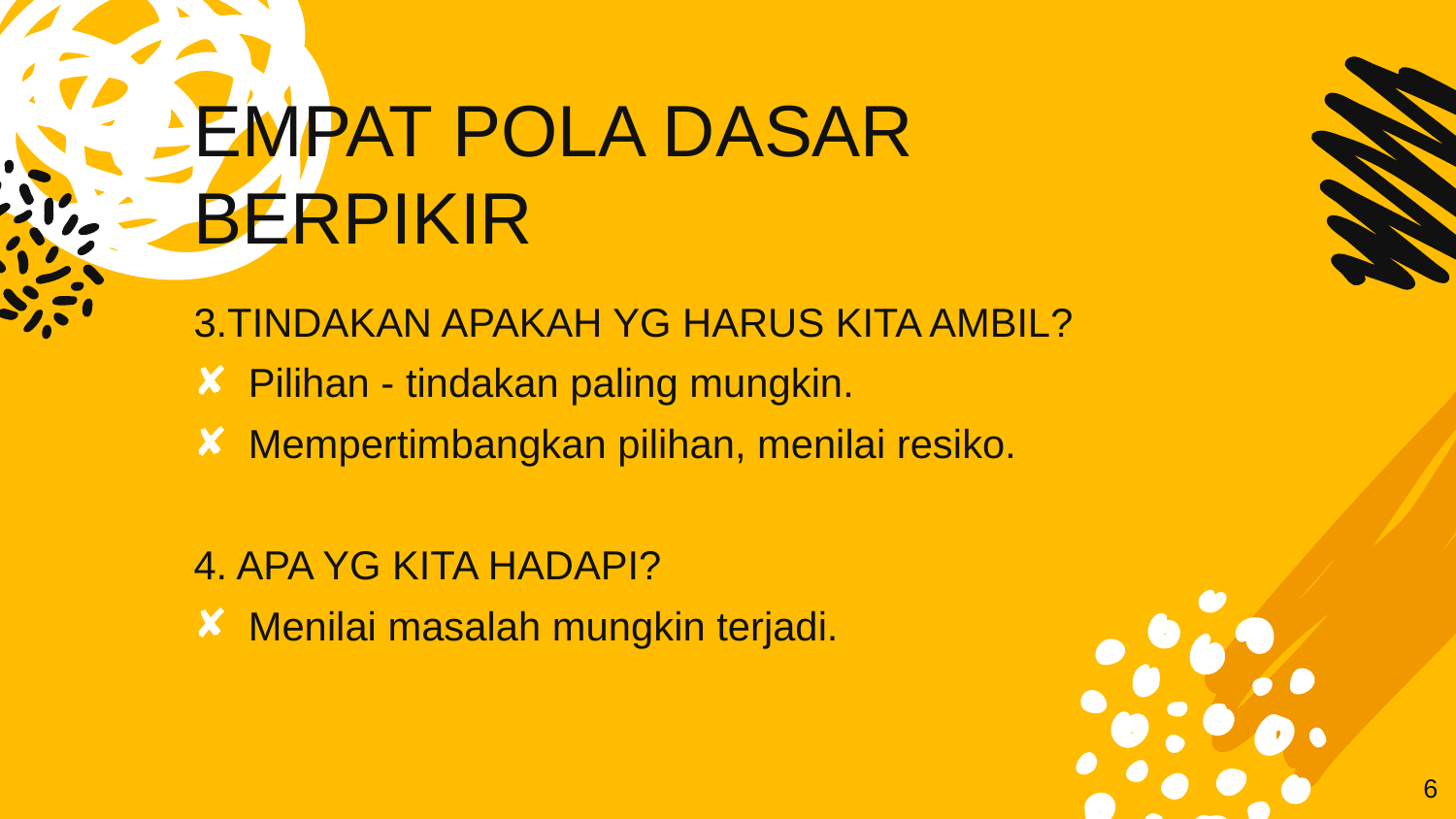

# EMPAT POLA DASAR BERPIKIR
3.TINDAKAN APAKAH YG HARUS KITA AMBIL?
Pilihan - tindakan paling mungkin.
Mempertimbangkan pilihan, menilai resiko.

4. APA YG KITA HADAPI?
Menilai masalah mungkin terjadi.

6